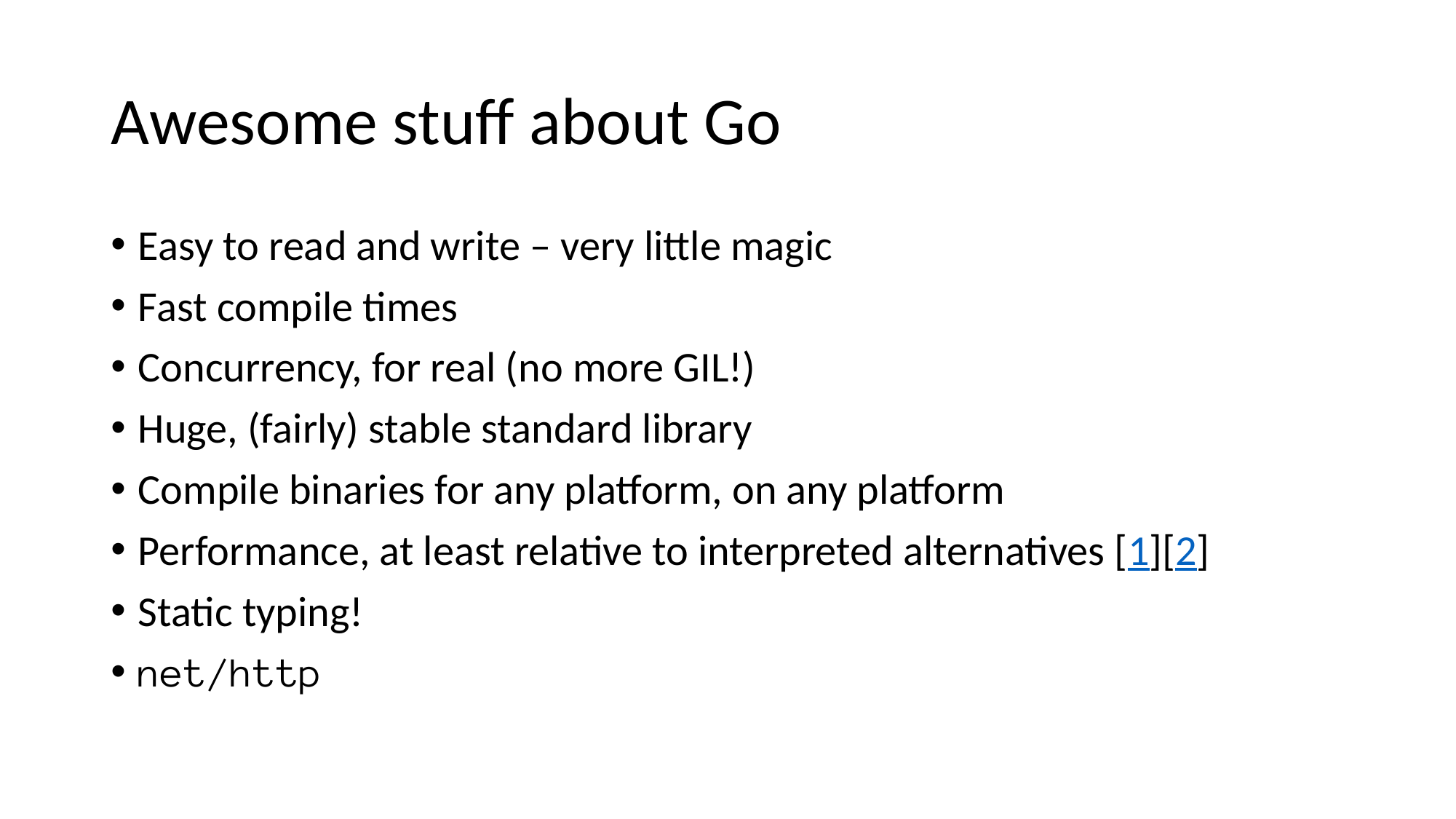

# Awesome stuff about Go
Easy to read and write – very little magic
Fast compile times
Concurrency, for real (no more GIL!)
Huge, (fairly) stable standard library
Compile binaries for any platform, on any platform
Performance, at least relative to interpreted alternatives [1][2]
Static typing!
net/http